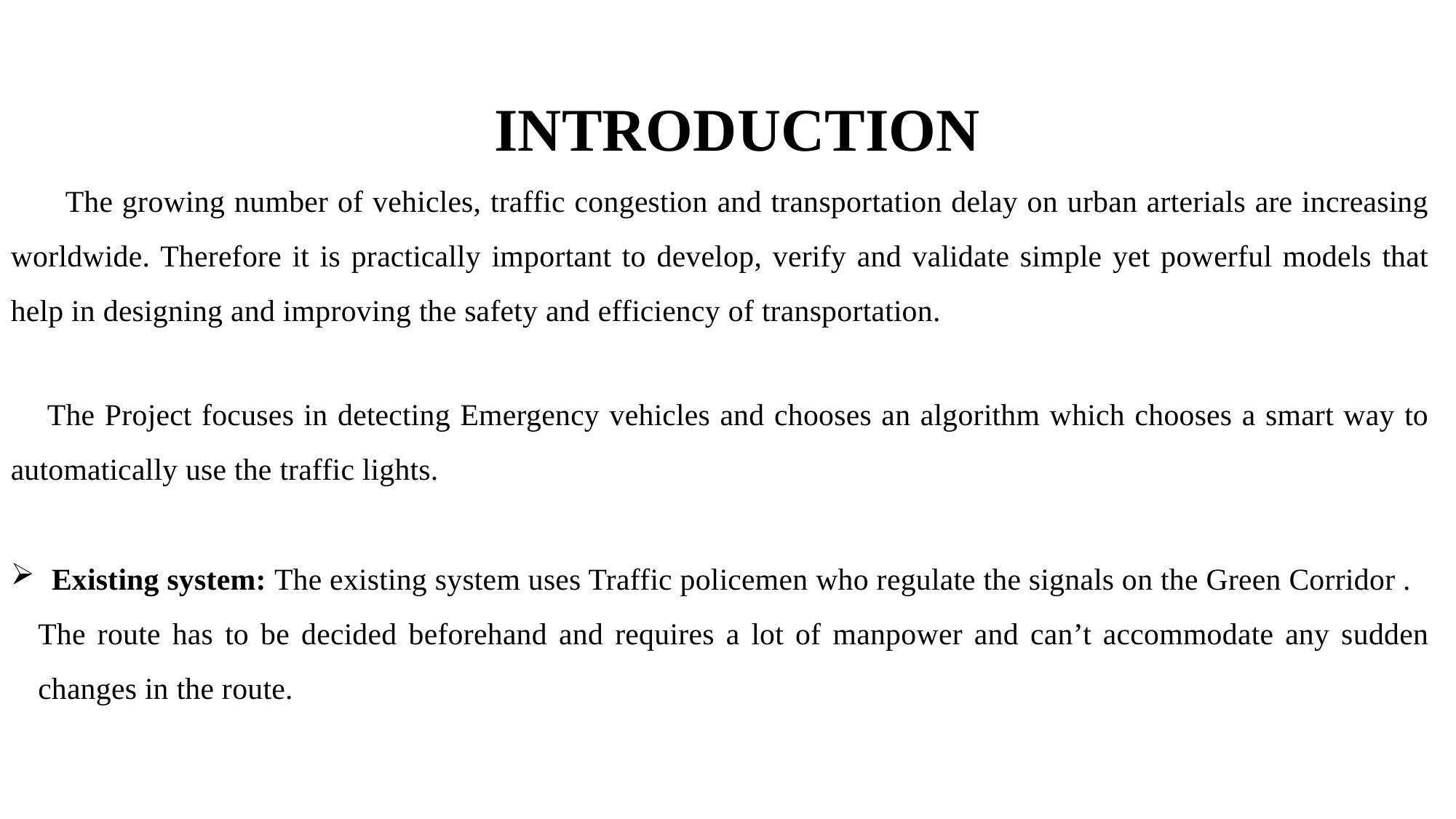

INTRODUCTION
The growing number of vehicles, traffic congestion and transportation delay on urban arterials are increasing worldwide. Therefore it is practically important to develop, verify and validate simple yet powerful models that help in designing and improving the safety and efficiency of transportation.

 The Project focuses in detecting Emergency vehicles and chooses an algorithm which chooses a smart way to automatically use the traffic lights.

Existing system: The existing system uses Traffic policemen who regulate the signals on the Green Corridor .
The route has to be decided beforehand and requires a lot of manpower and can’t accommodate any sudden changes in the route.